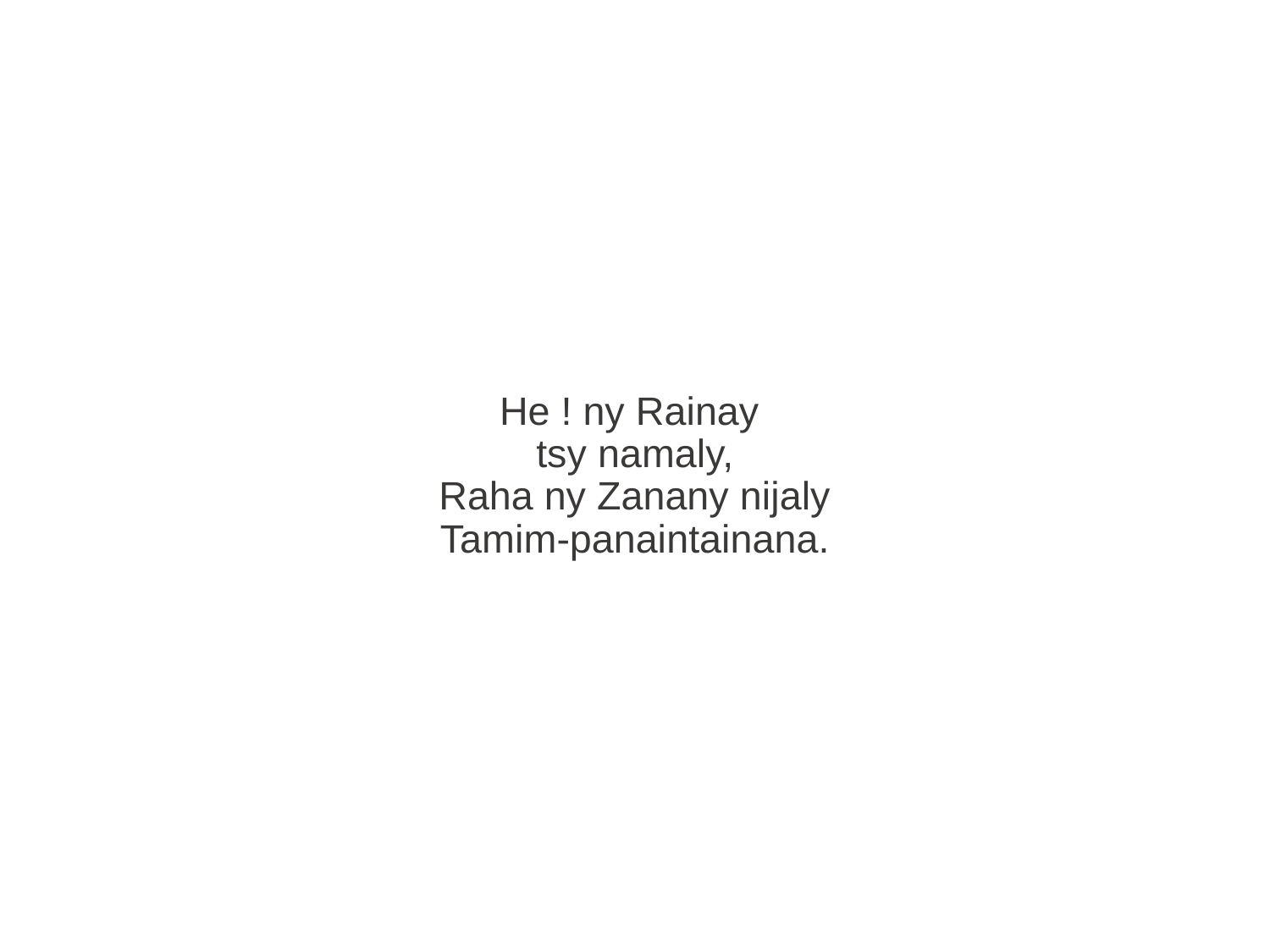

He ! ny Rainay
tsy namaly,
Raha ny Zanany nijaly
Tamim-panaintainana.